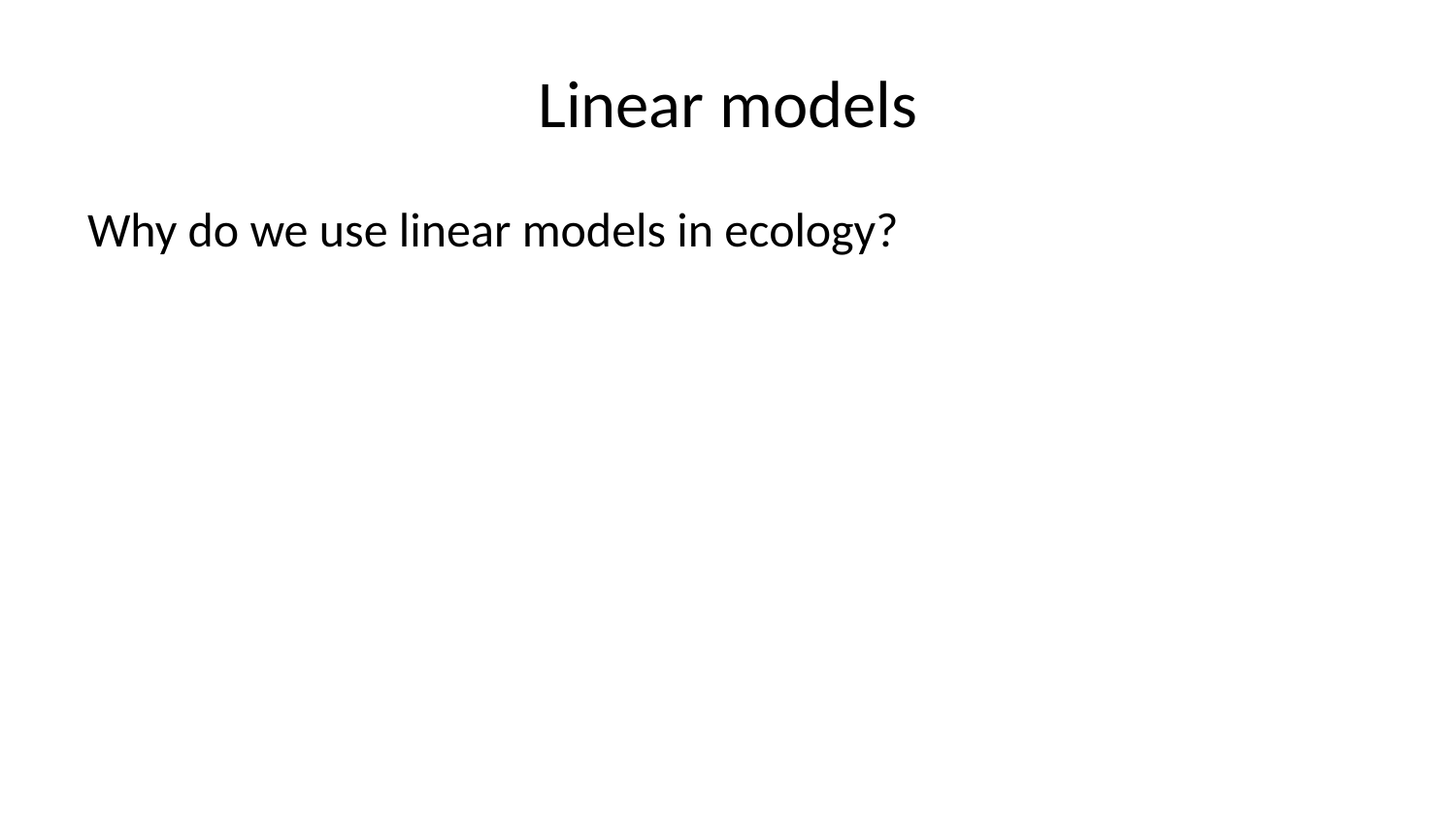

# Linear models
Why do we use linear models in ecology?